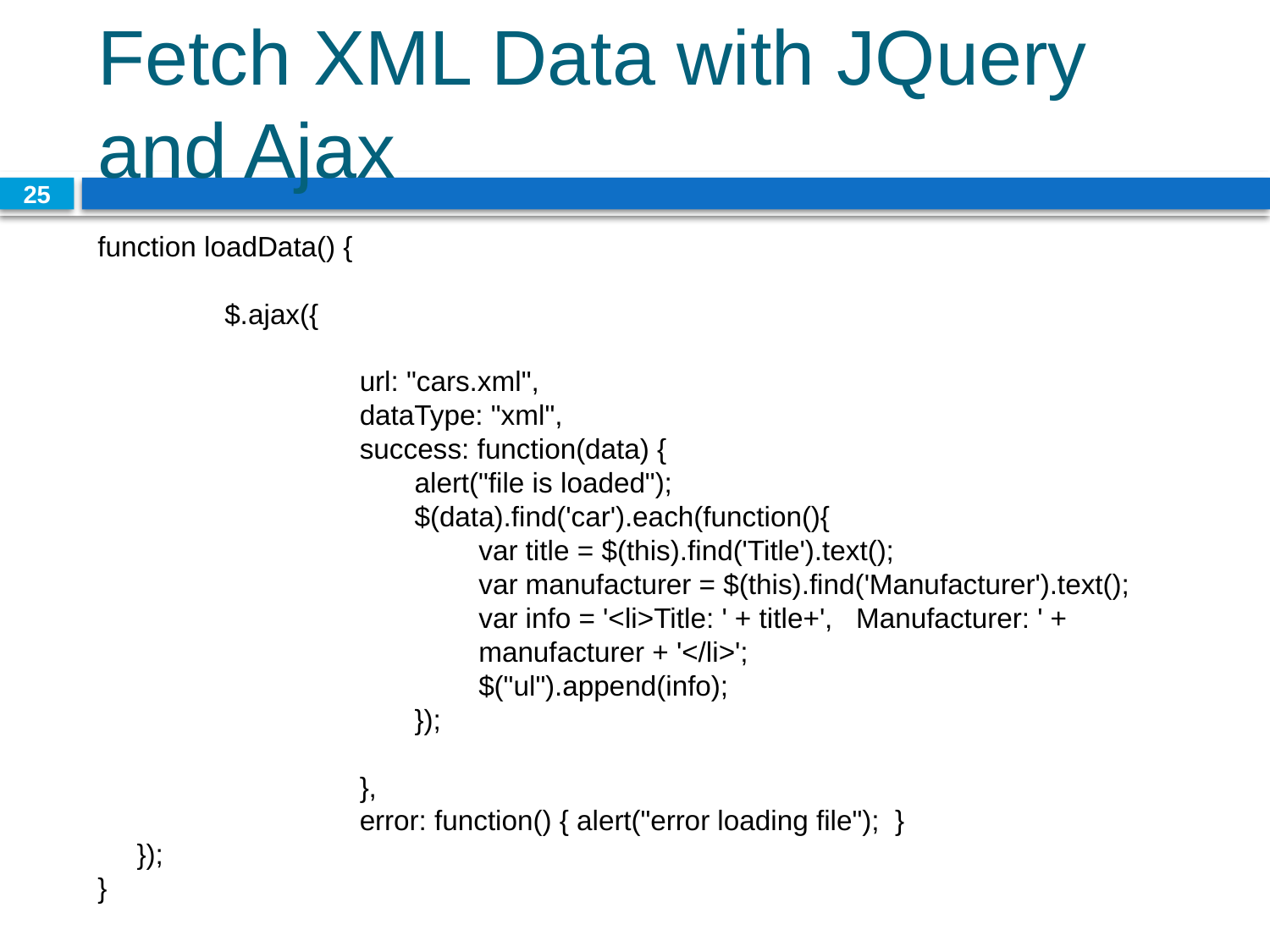

# Fetch XML Data with JQuery and Ajax
25
function loadData() {

	$.ajax({

		 url: "cars.xml",
		 dataType: "xml",
		 success: function(data) {
		        alert("file is loaded");
		        $(data).find('car').each(function(){
			var title = $(this).find('Title').text();
			var manufacturer = $(this).find('Manufacturer').text();
			var info = '<li>Title: ' + title+',   Manufacturer: ' + 				manufacturer + '</li>';
			$("ul").append(info);
		        });

		 },
		 error: function() { alert("error loading file");  }
     });
}